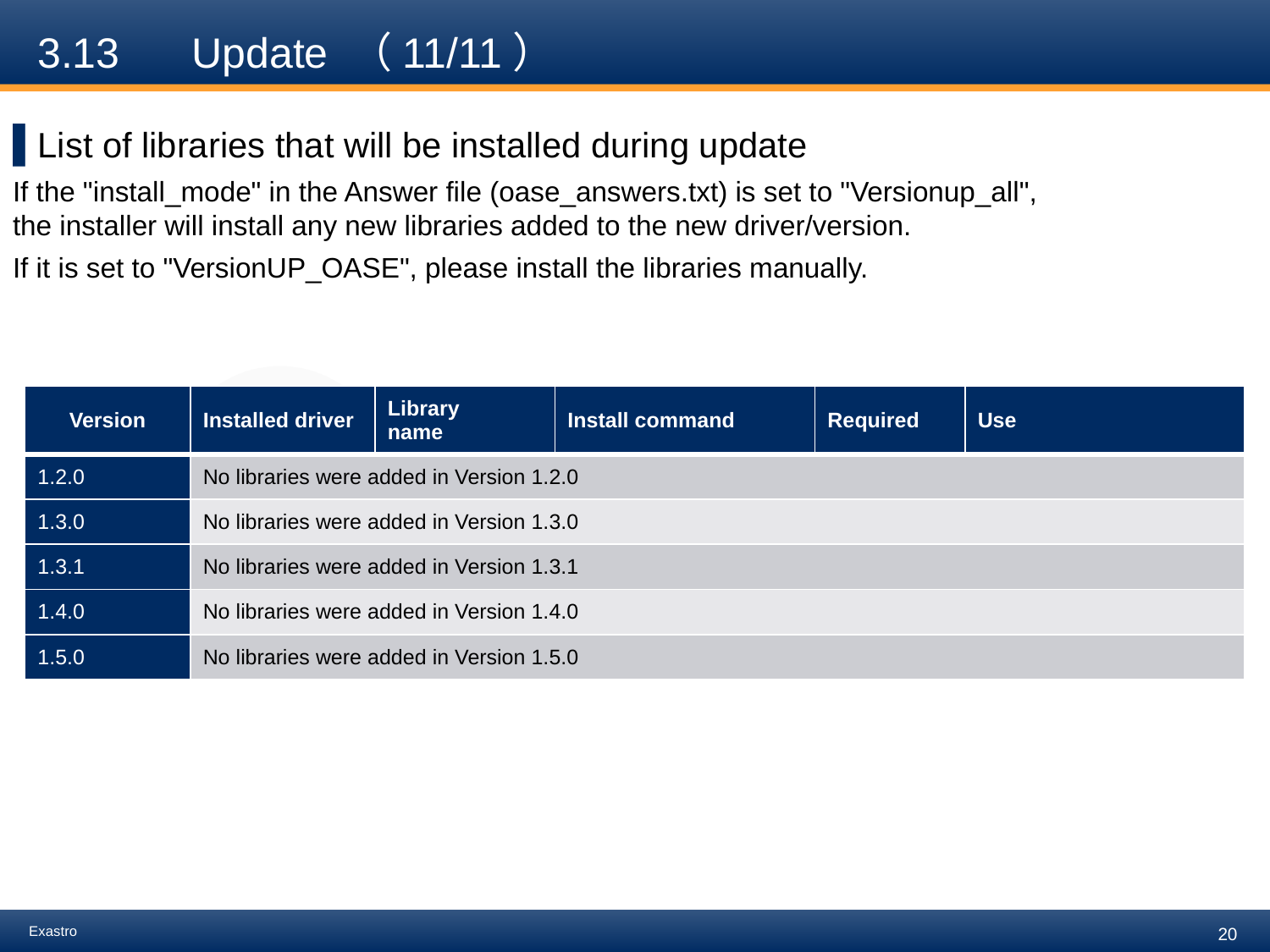

# 3.13　 Update （11/11）
List of libraries that will be installed during update
If the "install_mode" in the Answer file (oase_answers.txt) is set to "Versionup_all",
the installer will install any new libraries added to the new driver/version.
If it is set to "VersionUP_OASE", please install the libraries manually.
| Version | Installed driver | Library name | Install command | Required | Use |
| --- | --- | --- | --- | --- | --- |
| 1.2.0 | No libraries were added in Version 1.2.0 |  |  |  |  |
| 1.3.0 | No libraries were added in Version 1.3.0 |  |  |  |  |
| 1.3.1 | No libraries were added in Version 1.3.1 |  |  |  |  |
| 1.4.0 | No libraries were added in Version 1.4.0 |  |  |  |  |
| 1.5.0 | No libraries were added in Version 1.5.0 |  |  |  |  |